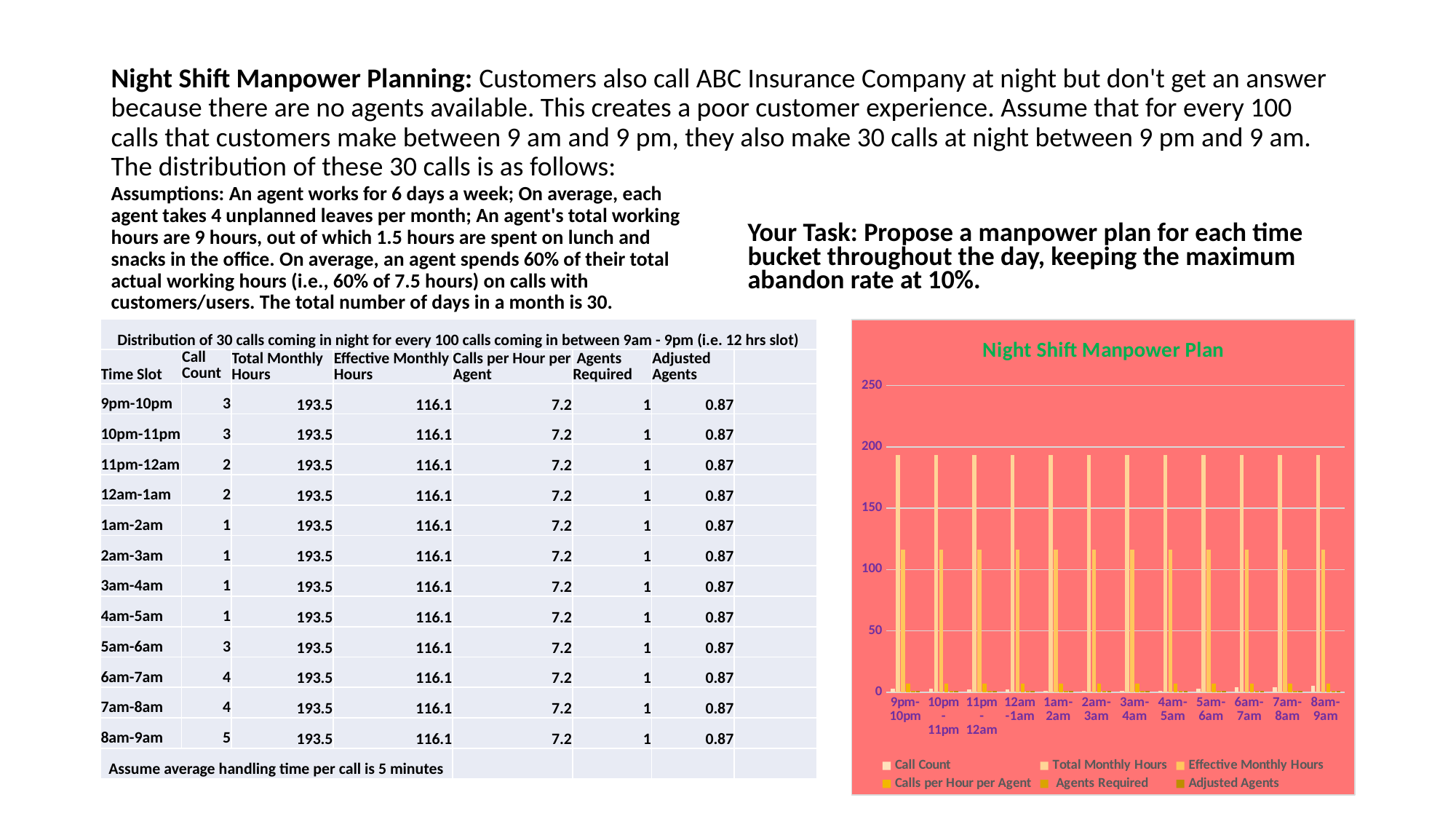

# Night Shift Manpower Planning: Customers also call ABC Insurance Company at night but don't get an answer because there are no agents available. This creates a poor customer experience. Assume that for every 100 calls that customers make between 9 am and 9 pm, they also make 30 calls at night between 9 pm and 9 am. The distribution of these 30 calls is as follows:
Assumptions: An agent works for 6 days a week; On average, each agent takes 4 unplanned leaves per month; An agent's total working hours are 9 hours, out of which 1.5 hours are spent on lunch and snacks in the office. On average, an agent spends 60% of their total actual working hours (i.e., 60% of 7.5 hours) on calls with customers/users. The total number of days in a month is 30.
Your Task: Propose a manpower plan for each time bucket throughout the day, keeping the maximum abandon rate at 10%.

### Chart: Night Shift Manpower Plan

| Category | Call Count | Total Monthly Hours | Effective Monthly Hours | Calls per Hour per Agent |  Agents Required | Adjusted Agents |
|---|---|---|---|---|---|---|
| 9pm-10pm | 3.0 | 193.5 | 116.1 | 7.2 | 1.0 | 0.8666666666666667 |
| 10pm-11pm | 3.0 | 193.5 | 116.1 | 7.2 | 1.0 | 0.8666666666666667 |
| 11pm-12am | 2.0 | 193.5 | 116.1 | 7.2 | 1.0 | 0.8666666666666667 |
| 12am-1am | 2.0 | 193.5 | 116.1 | 7.2 | 1.0 | 0.8666666666666667 |
| 1am-2am | 1.0 | 193.5 | 116.1 | 7.2 | 1.0 | 0.8666666666666667 |
| 2am-3am | 1.0 | 193.5 | 116.1 | 7.2 | 1.0 | 0.8666666666666667 |
| 3am-4am | 1.0 | 193.5 | 116.1 | 7.2 | 1.0 | 0.8666666666666667 |
| 4am-5am | 1.0 | 193.5 | 116.1 | 7.2 | 1.0 | 0.8666666666666667 |
| 5am-6am | 3.0 | 193.5 | 116.1 | 7.2 | 1.0 | 0.8666666666666667 |
| 6am-7am | 4.0 | 193.5 | 116.1 | 7.2 | 1.0 | 0.8666666666666667 |
| 7am-8am | 4.0 | 193.5 | 116.1 | 7.2 | 1.0 | 0.8666666666666667 |
| 8am-9am | 5.0 | 193.5 | 116.1 | 7.2 | 1.0 | 0.8666666666666667 |
| Distribution of 30 calls coming in night for every 100 calls coming in between 9am - 9pm (i.e. 12 hrs slot) |  |  |  |  |  |  |  |
| --- | --- | --- | --- | --- | --- | --- | --- |
| Time Slot | Call Count | Total Monthly Hours | Effective Monthly Hours | Calls per Hour per Agent | Agents Required | Adjusted Agents |  |
| 9pm-10pm | 3 | 193.5 | 116.1 | 7.2 | 1 | 0.87 |  |
| 10pm-11pm | 3 | 193.5 | 116.1 | 7.2 | 1 | 0.87 |  |
| 11pm-12am | 2 | 193.5 | 116.1 | 7.2 | 1 | 0.87 |  |
| 12am-1am | 2 | 193.5 | 116.1 | 7.2 | 1 | 0.87 |  |
| 1am-2am | 1 | 193.5 | 116.1 | 7.2 | 1 | 0.87 |  |
| 2am-3am | 1 | 193.5 | 116.1 | 7.2 | 1 | 0.87 |  |
| 3am-4am | 1 | 193.5 | 116.1 | 7.2 | 1 | 0.87 |  |
| 4am-5am | 1 | 193.5 | 116.1 | 7.2 | 1 | 0.87 |  |
| 5am-6am | 3 | 193.5 | 116.1 | 7.2 | 1 | 0.87 |  |
| 6am-7am | 4 | 193.5 | 116.1 | 7.2 | 1 | 0.87 |  |
| 7am-8am | 4 | 193.5 | 116.1 | 7.2 | 1 | 0.87 |  |
| 8am-9am | 5 | 193.5 | 116.1 | 7.2 | 1 | 0.87 |  |
| Assume average handling time per call is 5 minutes |  |  |  |  |  |  |  |